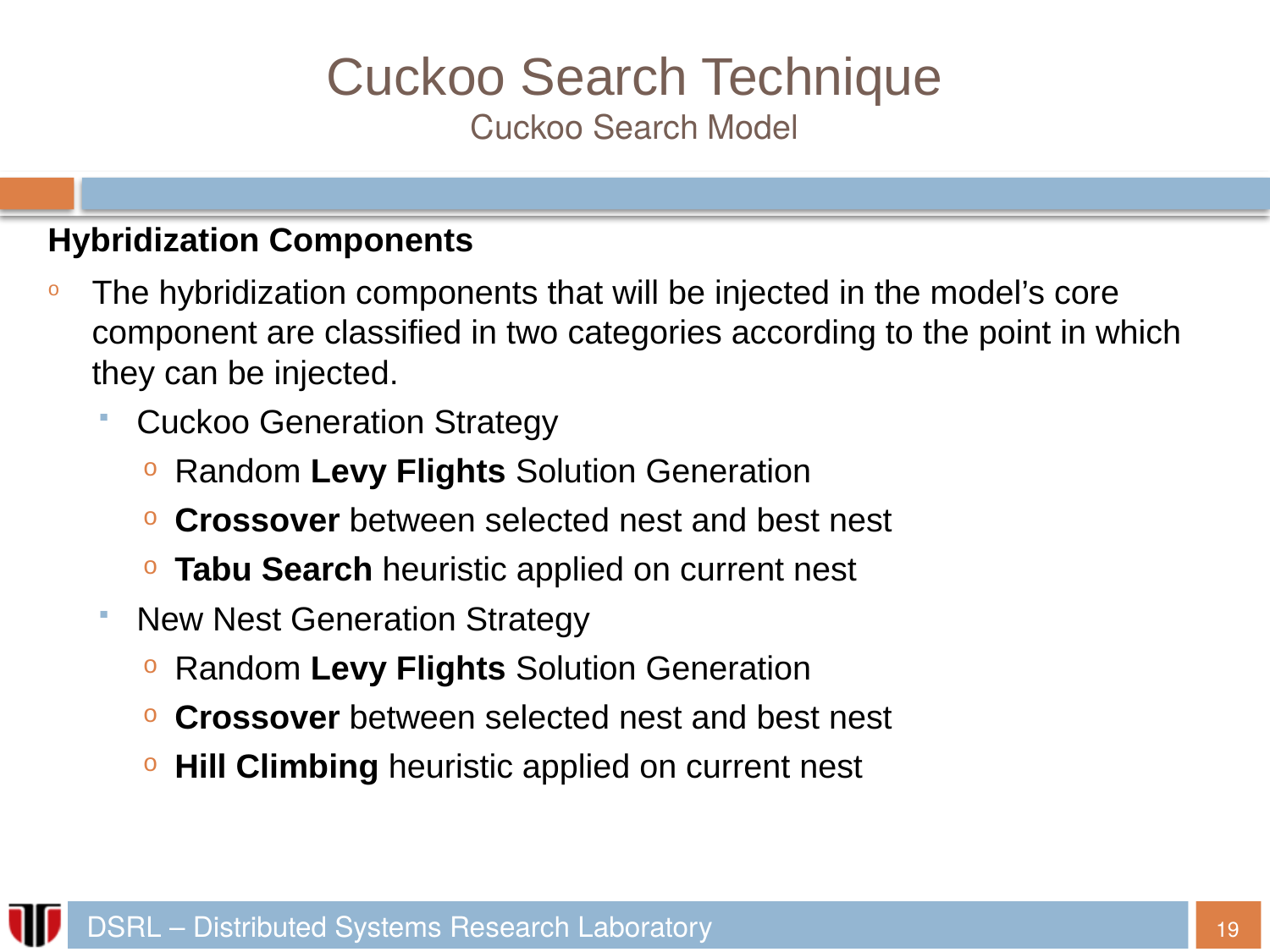

# Cuckoo Search Technique Cuckoo Search Model
Hybridization Components
The hybridization components that will be injected in the model’s core component are classified in two categories according to the point in which they can be injected.
Cuckoo Generation Strategy
Random Levy Flights Solution Generation
Crossover between selected nest and best nest
Tabu Search heuristic applied on current nest
New Nest Generation Strategy
Random Levy Flights Solution Generation
Crossover between selected nest and best nest
Hill Climbing heuristic applied on current nest

19